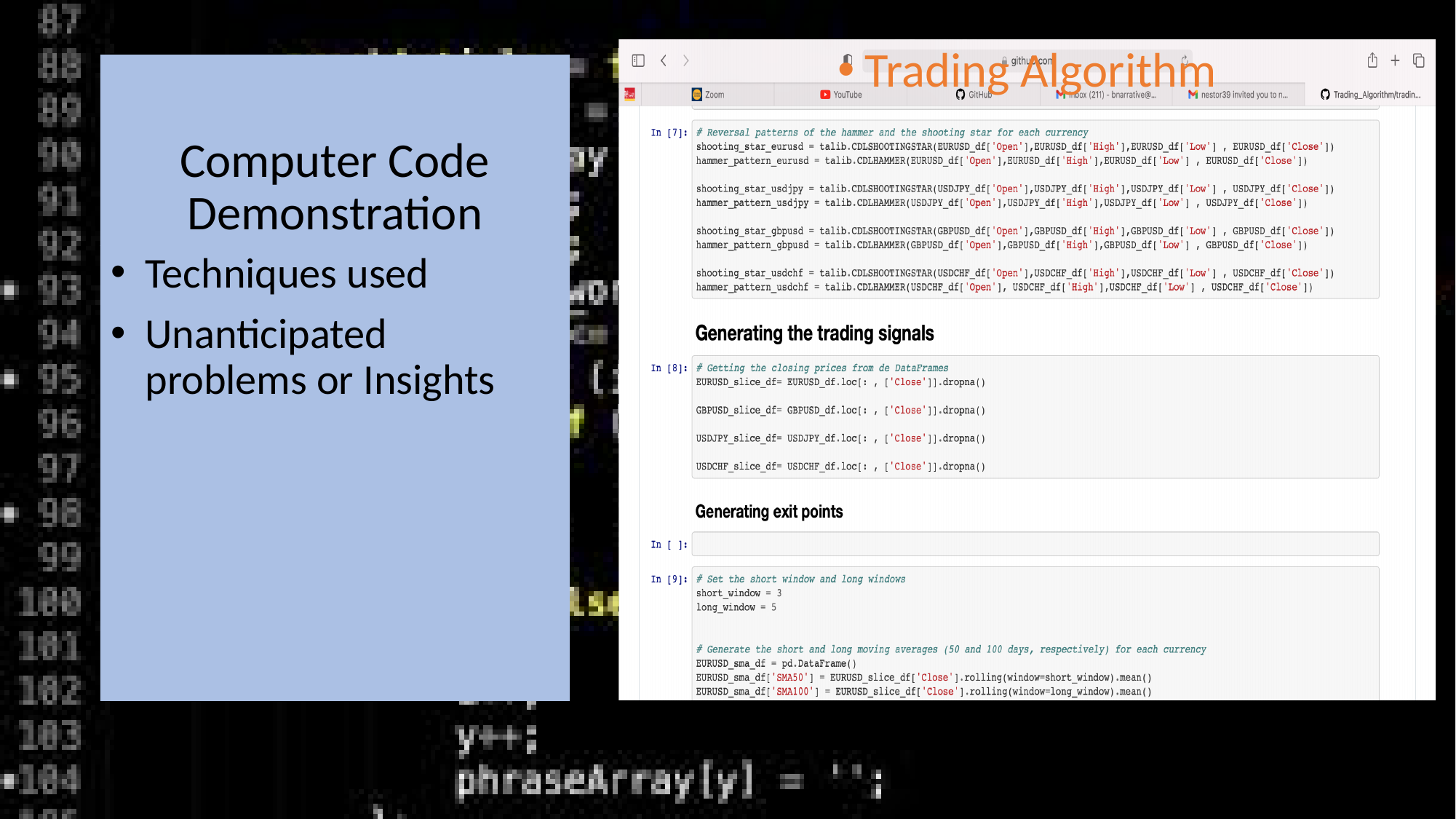

Trading Algorithm
# Computer Code Demonstration
Techniques used
Unanticipated problems or Insights